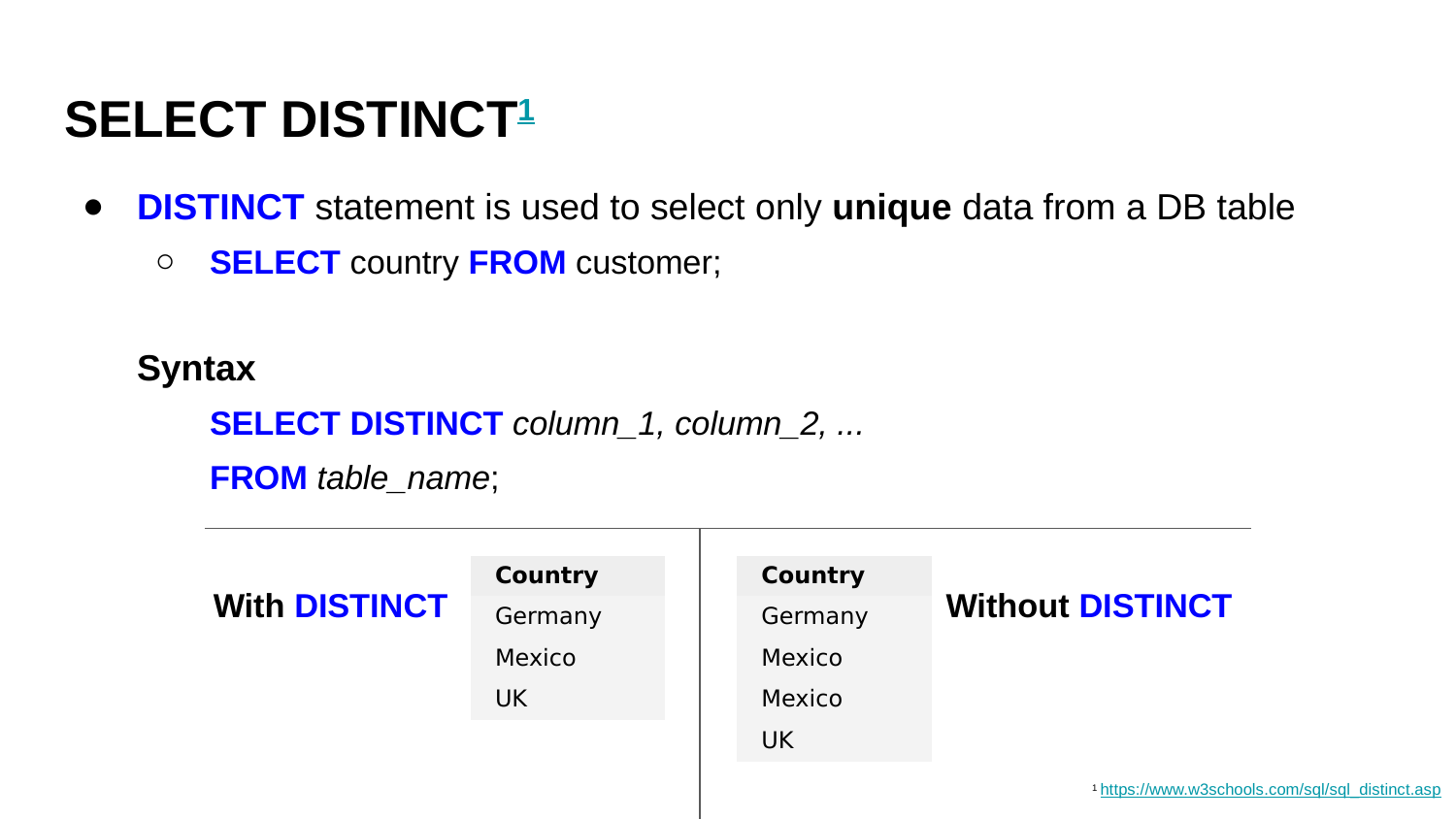

# SELECT DISTINCT1
DISTINCT statement is used to select only unique data from a DB table
SELECT country FROM customer;
Syntax
SELECT DISTINCT column_1, column_2, ...
FROM table_name;
| Country |
| --- |
| Germany |
| Mexico |
| Mexico |
| UK |
| Country |
| --- |
| Germany |
| Mexico |
| UK |
Without DISTINCT
With DISTINCT
1 https://www.w3schools.com/sql/sql_distinct.asp